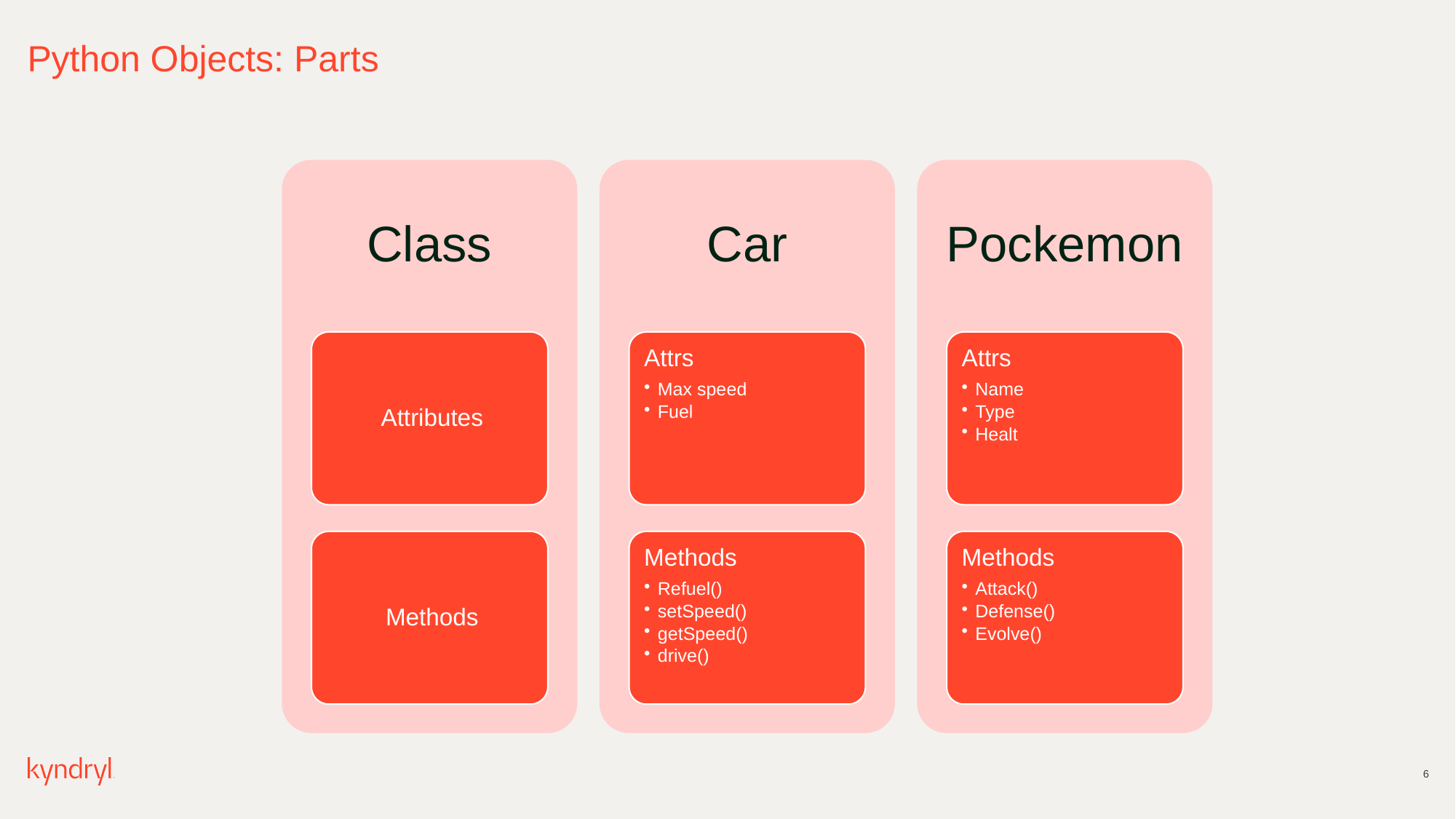

# Python Objects: Parts
Class
Attributes
Methods
Car
Attrs
Max speed
Fuel
Methods
Refuel()
setSpeed()
getSpeed()
drive()
Pockemon
Attrs
Name
Type
Healt
Methods
Attack()
Defense()
Evolve()
6